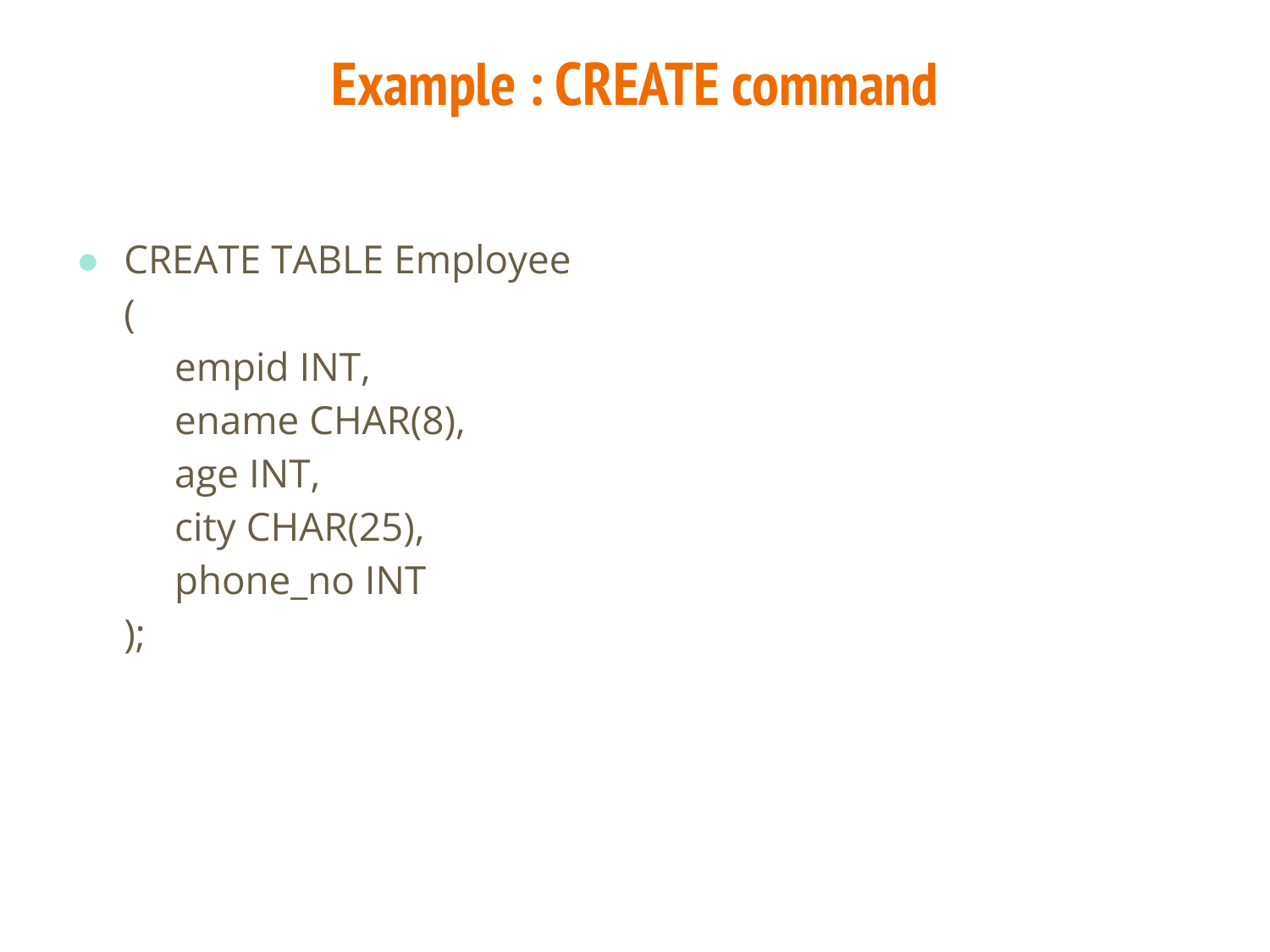

# Example : CREATE command
CREATE TABLE Employee
(     
     empid INT,
     ename CHAR(8),
     age INT,
     city CHAR(25),
     phone_no INT
);